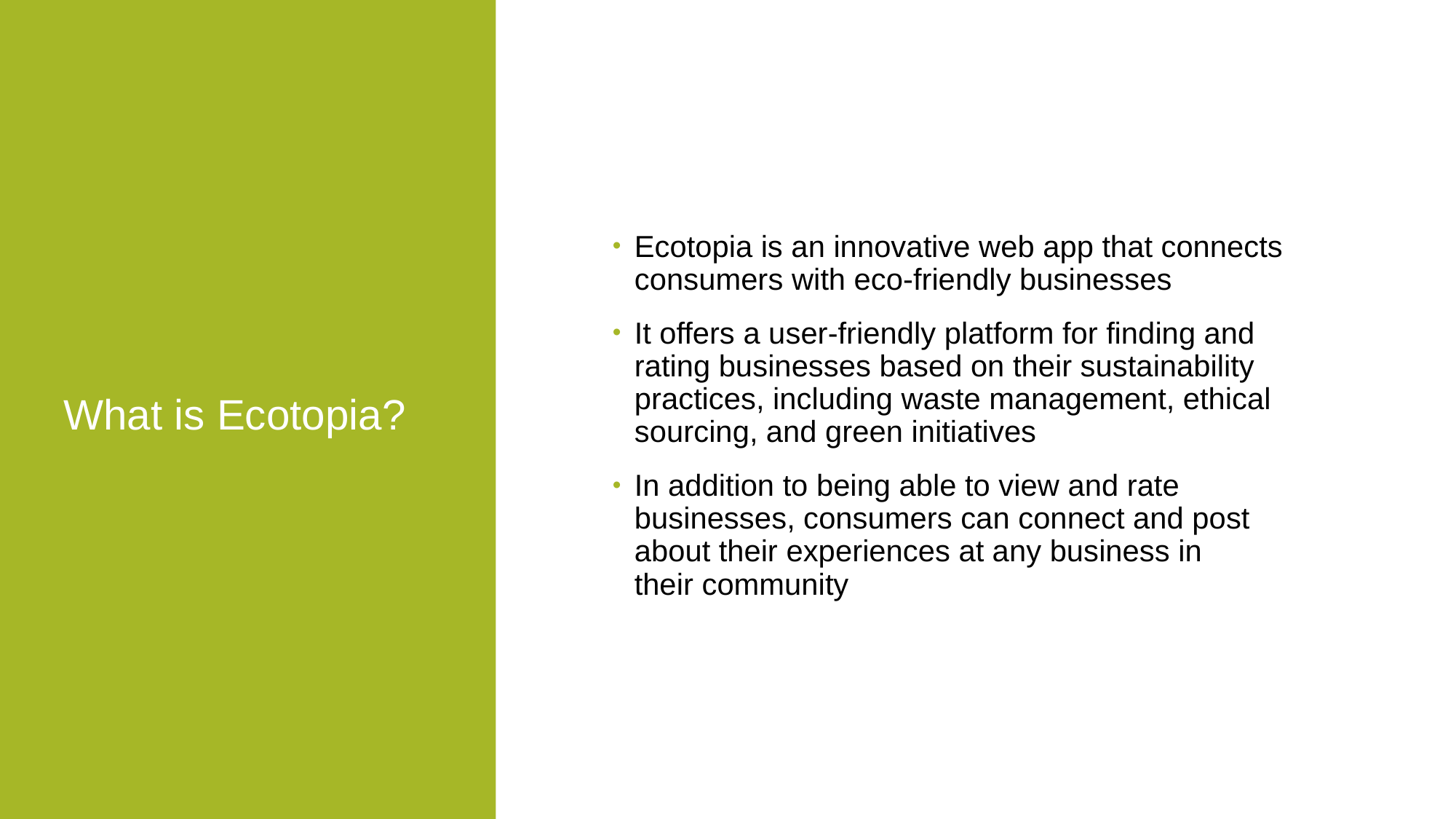

# What is Ecotopia?
Ecotopia is an innovative web app that connects consumers with eco-friendly businesses
It offers a user-friendly platform for finding and rating businesses based on their sustainability practices, including waste management, ethical sourcing, and green initiatives
In addition to being able to view and rate businesses, consumers can connect and post about their experiences at any business in their community